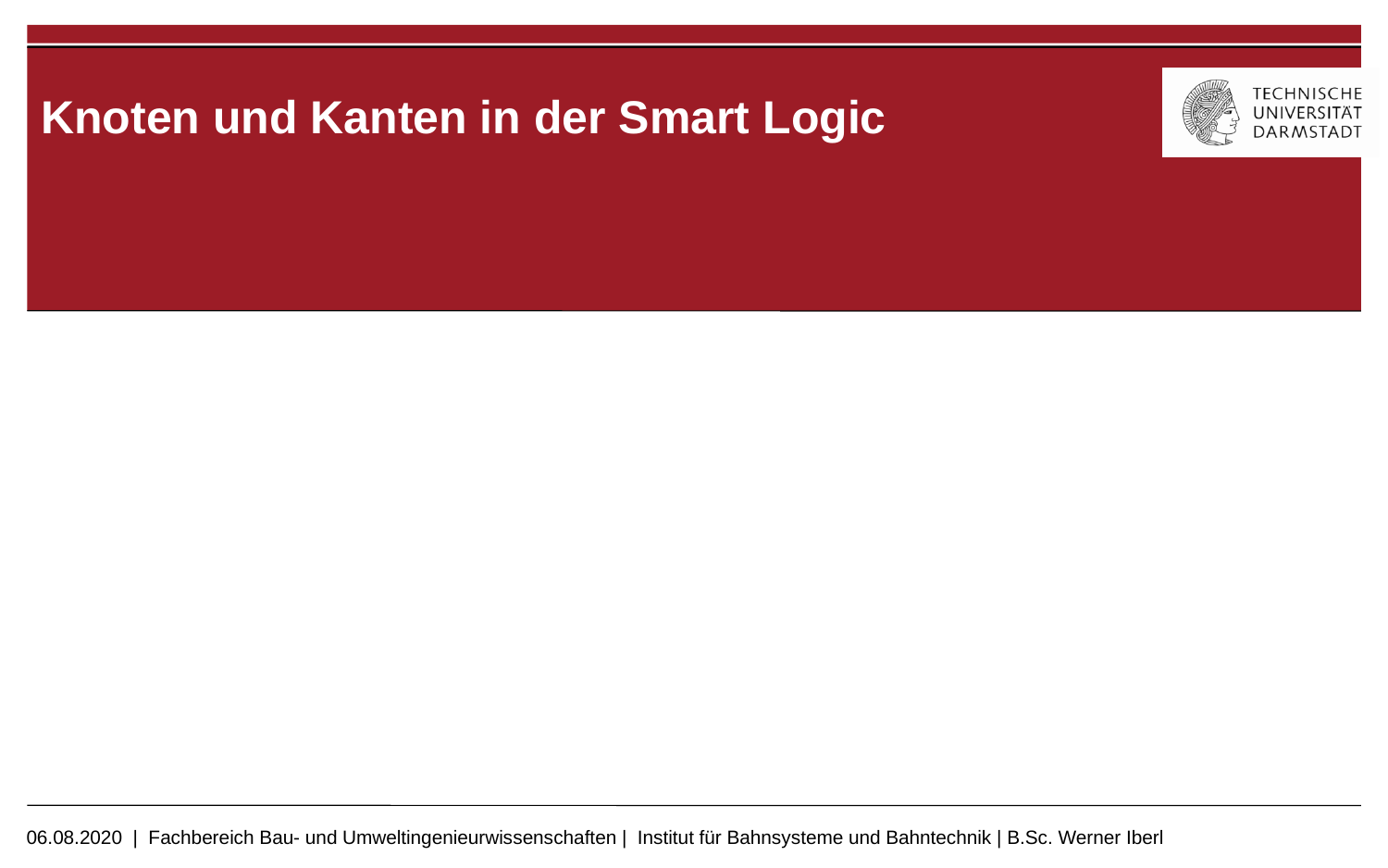

# Knoten und Kanten in der Smart Logic